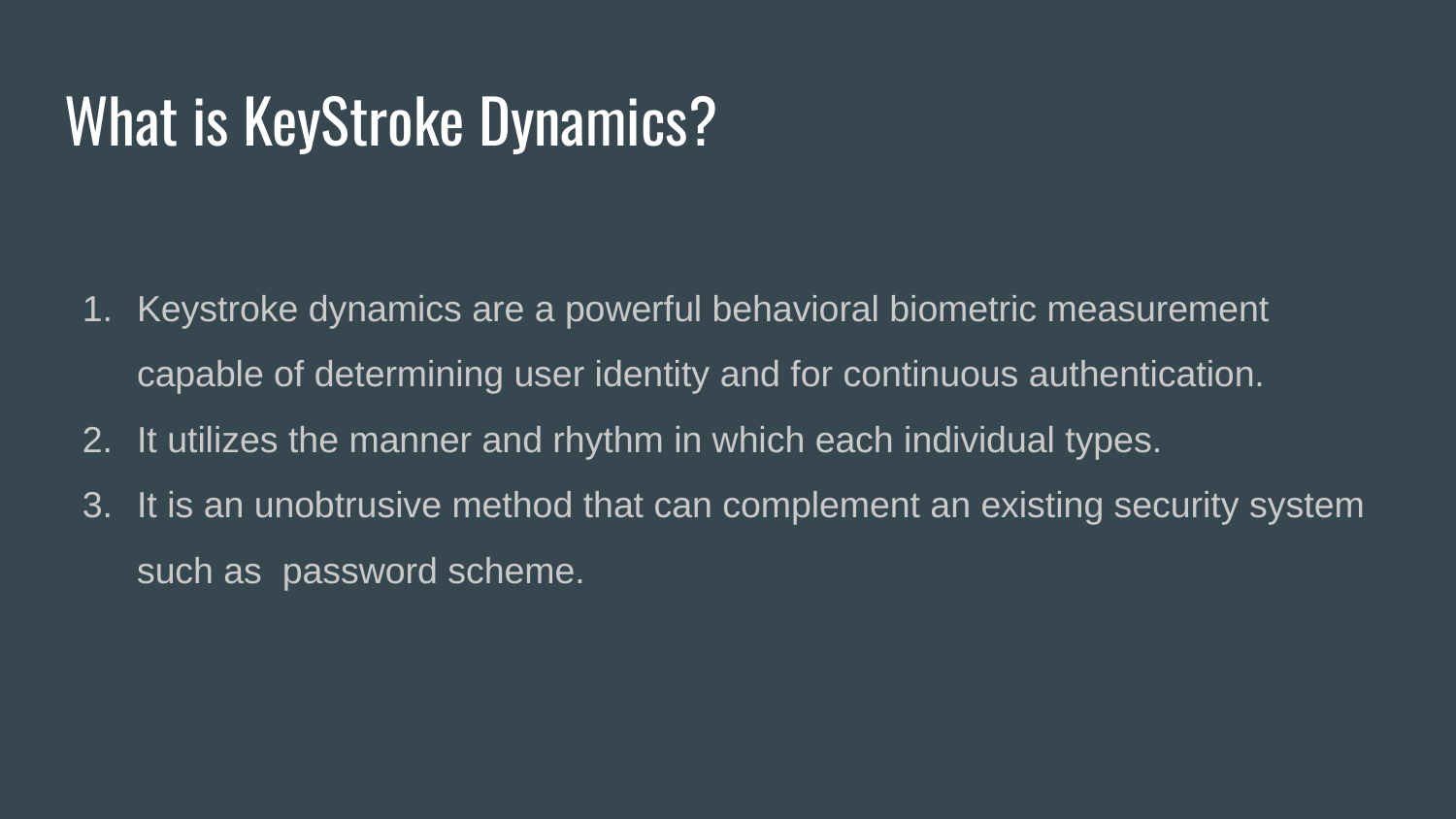

# What is KeyStroke Dynamics?
Keystroke dynamics are a powerful behavioral biometric measurement capable of determining user identity and for continuous authentication.
It utilizes the manner and rhythm in which each individual types.
It is an unobtrusive method that can complement an existing security system such as  password scheme.